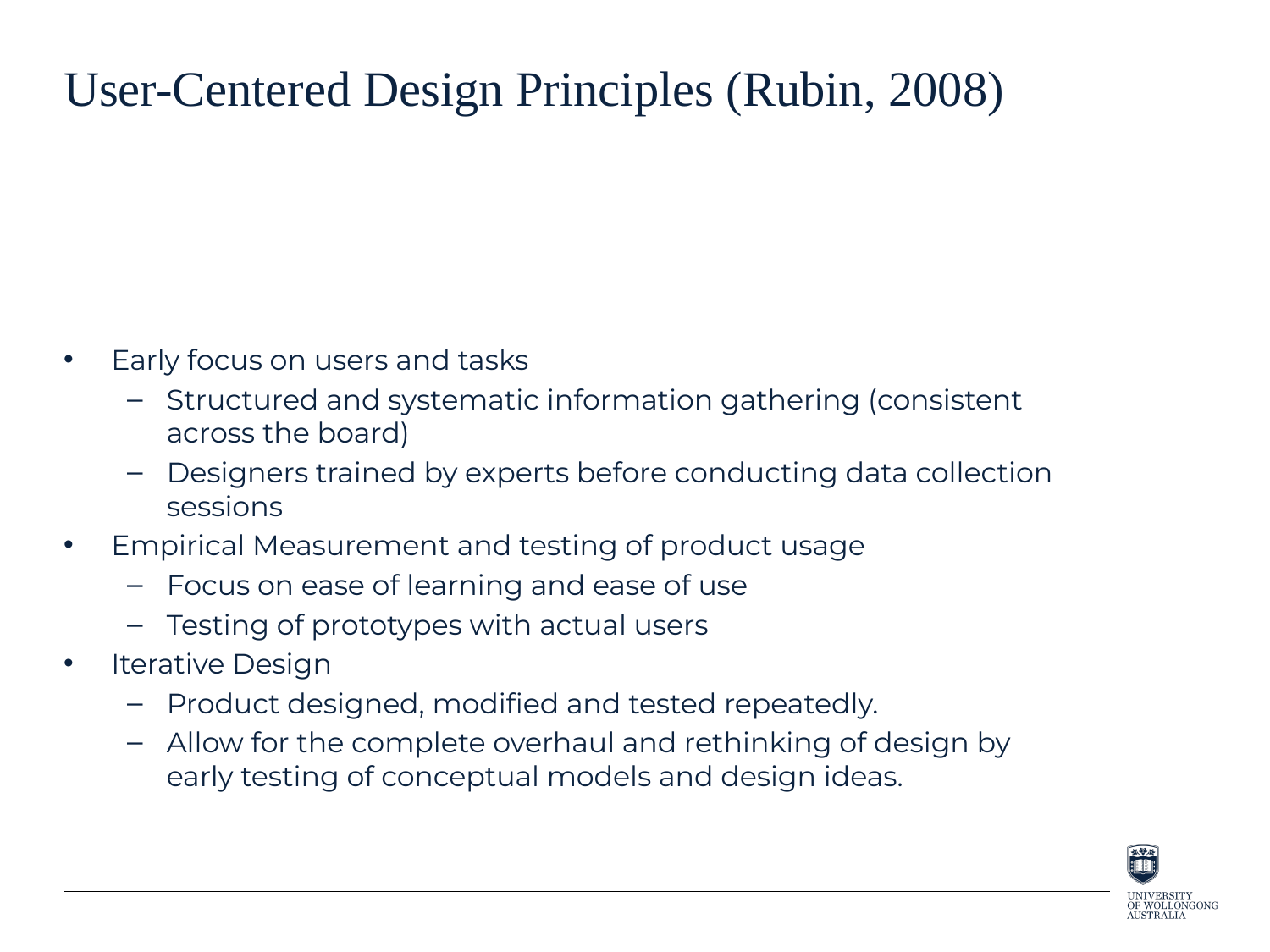

# User-Centered Design Principles (Rubin, 2008)
Early focus on users and tasks
Structured and systematic information gathering (consistent across the board)
Designers trained by experts before conducting data collection sessions
Empirical Measurement and testing of product usage
Focus on ease of learning and ease of use
Testing of prototypes with actual users
Iterative Design
Product designed, modified and tested repeatedly.
Allow for the complete overhaul and rethinking of design by early testing of conceptual models and design ideas.